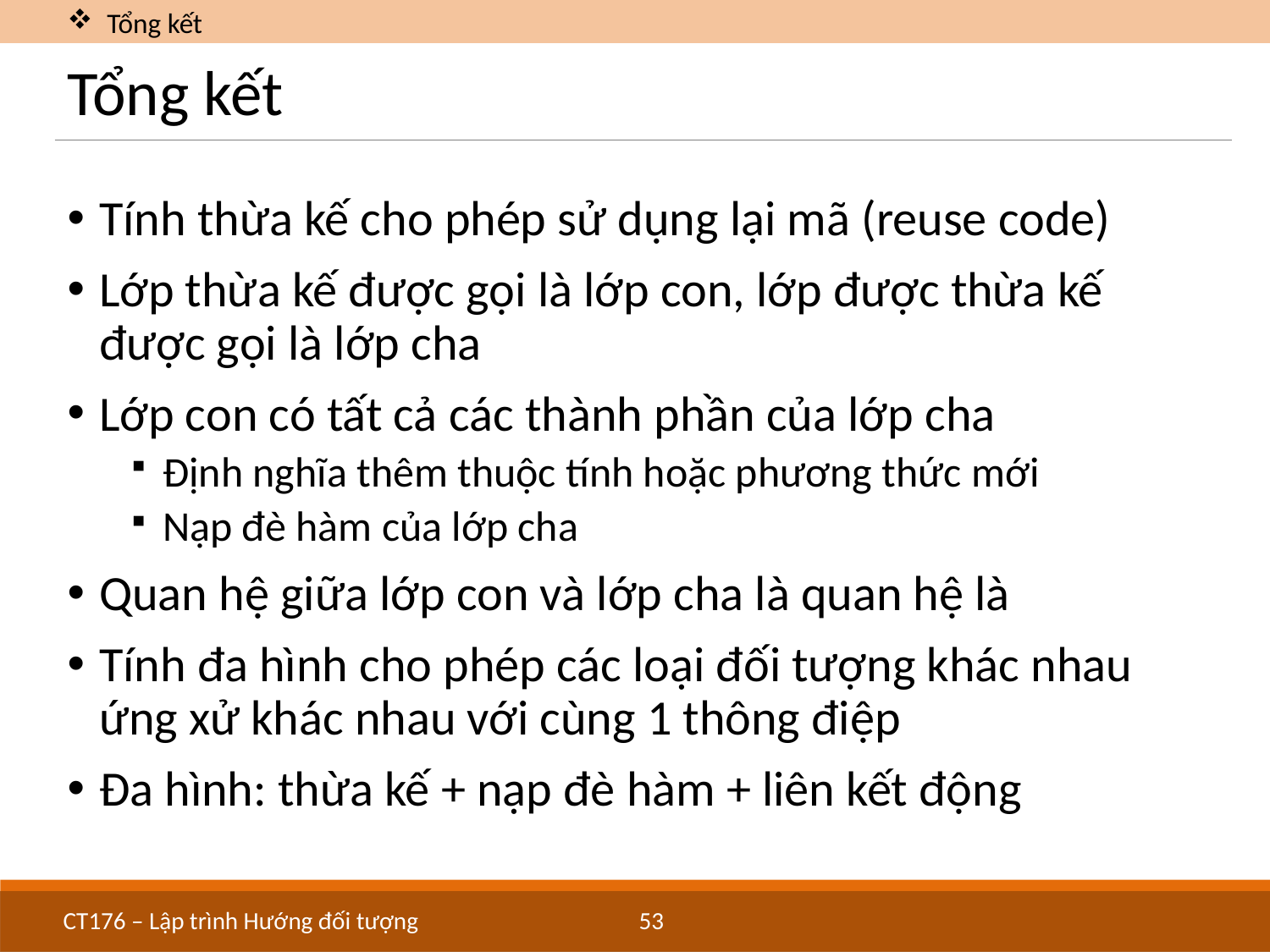

Tổng kết
# Tổng kết
Tính thừa kế cho phép sử dụng lại mã (reuse code)
Lớp thừa kế được gọi là lớp con, lớp được thừa kế được gọi là lớp cha
Lớp con có tất cả các thành phần của lớp cha
Định nghĩa thêm thuộc tính hoặc phương thức mới
Nạp đè hàm của lớp cha
Quan hệ giữa lớp con và lớp cha là quan hệ là
Tính đa hình cho phép các loại đối tượng khác nhau ứng xử khác nhau với cùng 1 thông điệp
Đa hình: thừa kế + nạp đè hàm + liên kết động